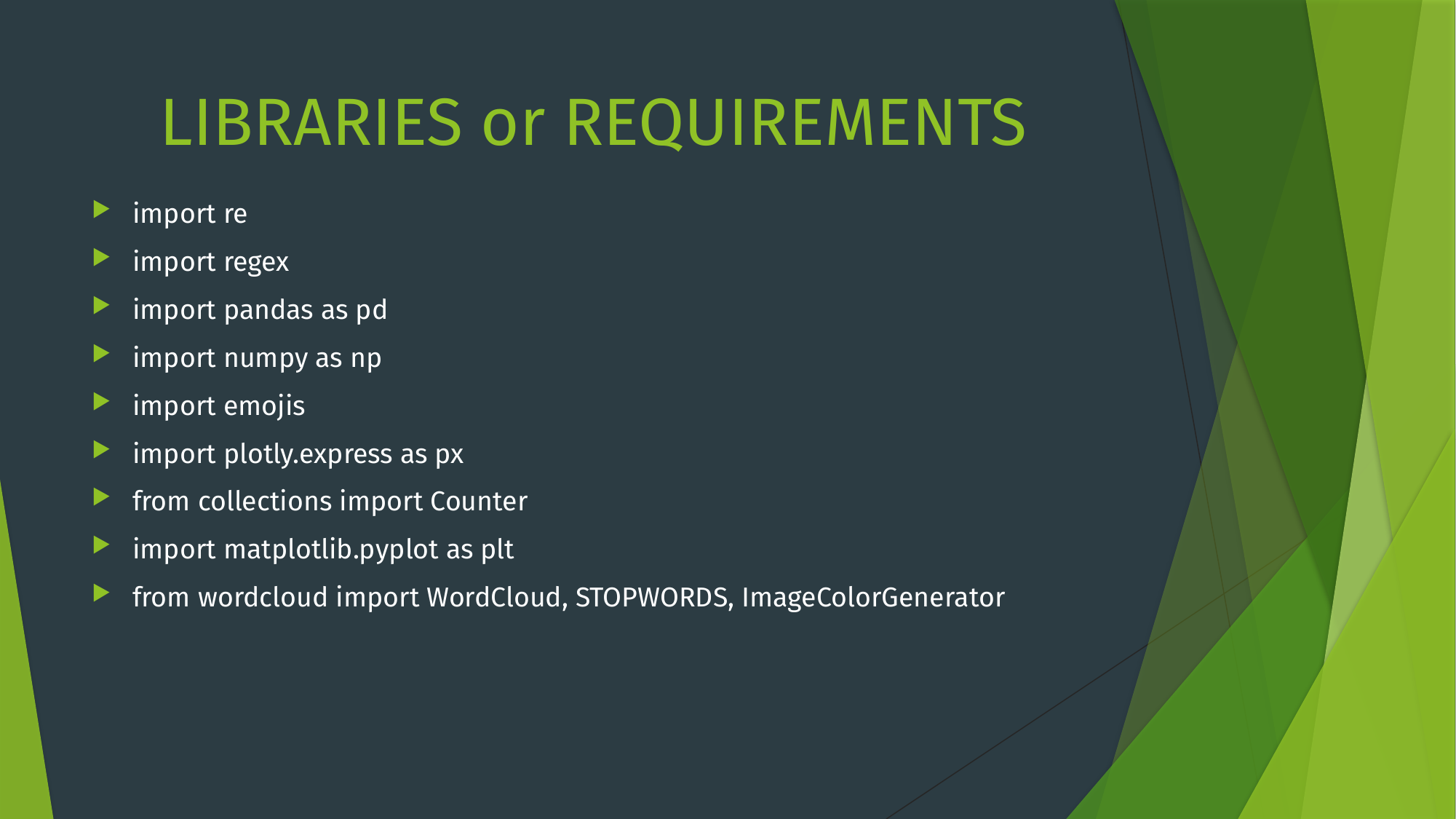

# LIBRARIES or REQUIREMENTS
import re
import regex
import pandas as pd
import numpy as np
import emojis
import plotly.express as px
from collections import Counter
import matplotlib.pyplot as plt
from wordcloud import WordCloud, STOPWORDS, ImageColorGenerator